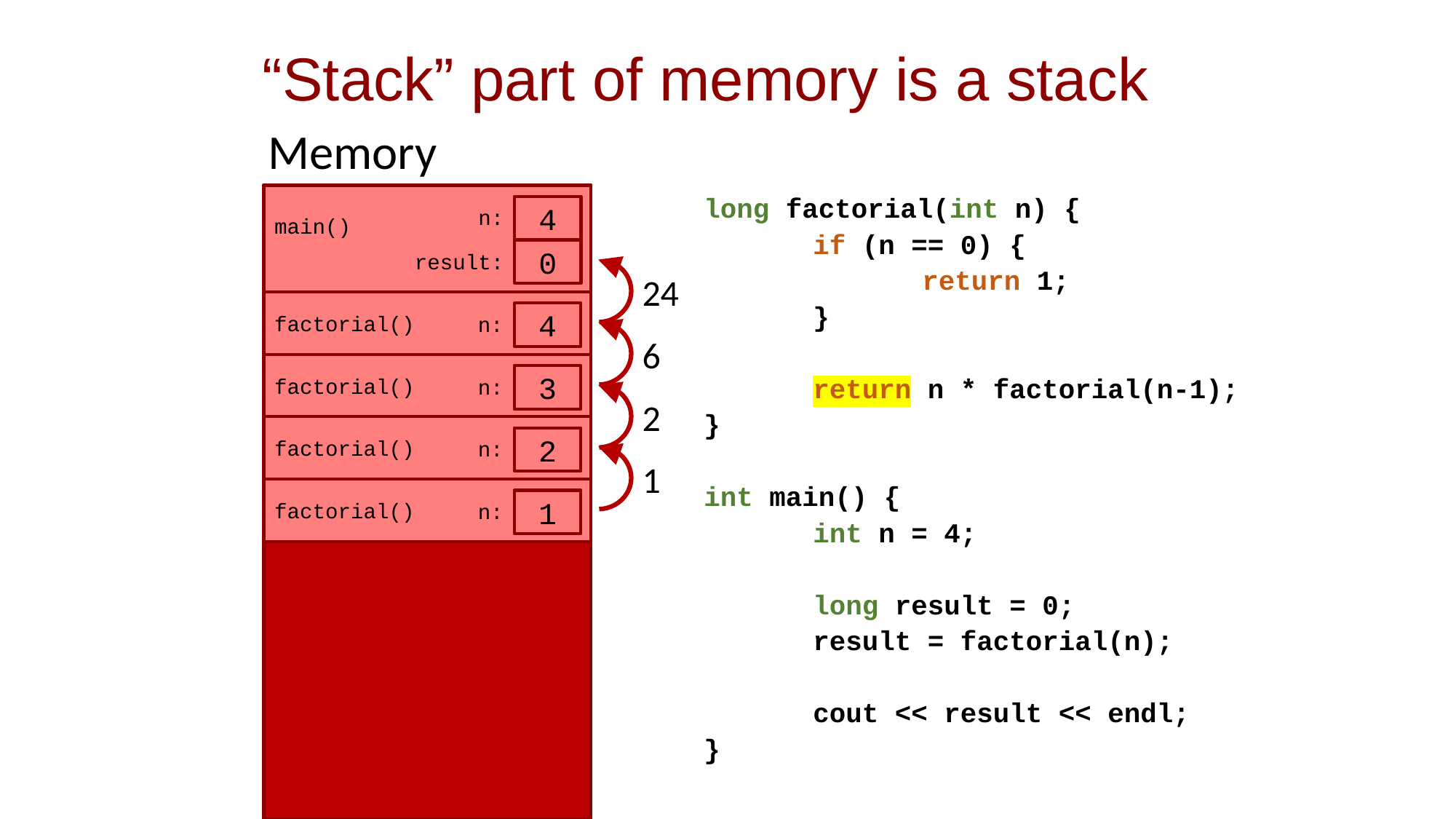

# “Stack” part of memory is a stack
Memory
long factorial(int n) {
	if (n == 0) {
		return 1;
	}

	return n * factorial(n-1);
}

int main() {
	int n = 4;

	long result = 0;
	result = factorial(n);

	cout << result << endl;
}

main()

n:
4
0
result:

24
factorial()
n:
4

6
factorial()
n:
3

2
factorial()
n:
2

1
factorial()
n:
1